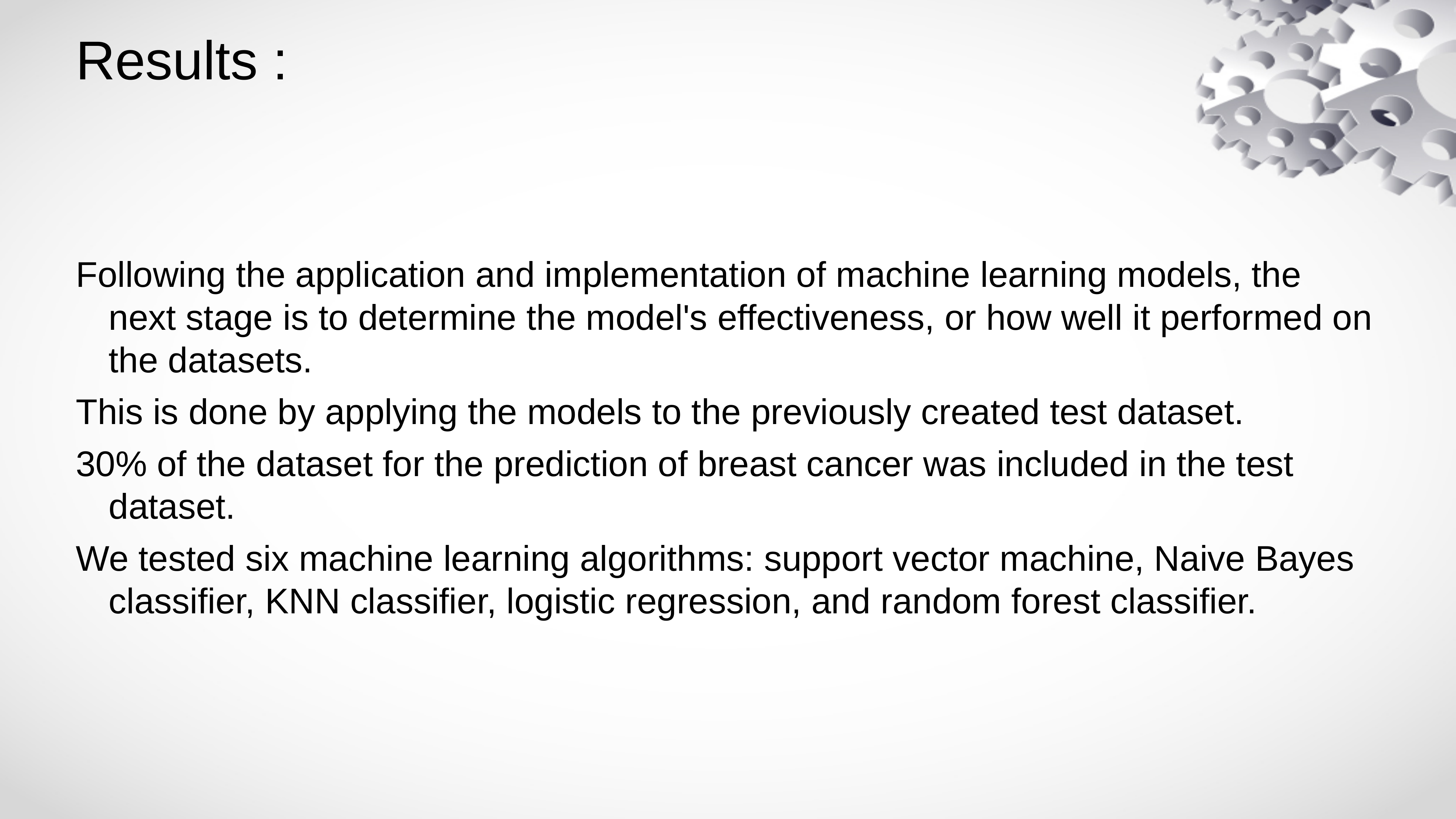

Following the application and implementation of machine learning models, the next stage is to determine the model's effectiveness, or how well it performed on the datasets.
This is done by applying the models to the previously created test dataset.
30% of the dataset for the prediction of breast cancer was included in the test dataset.
We tested six machine learning algorithms: support vector machine, Naive Bayes classifier, KNN classifier, logistic regression, and random forest classifier.
# Results :